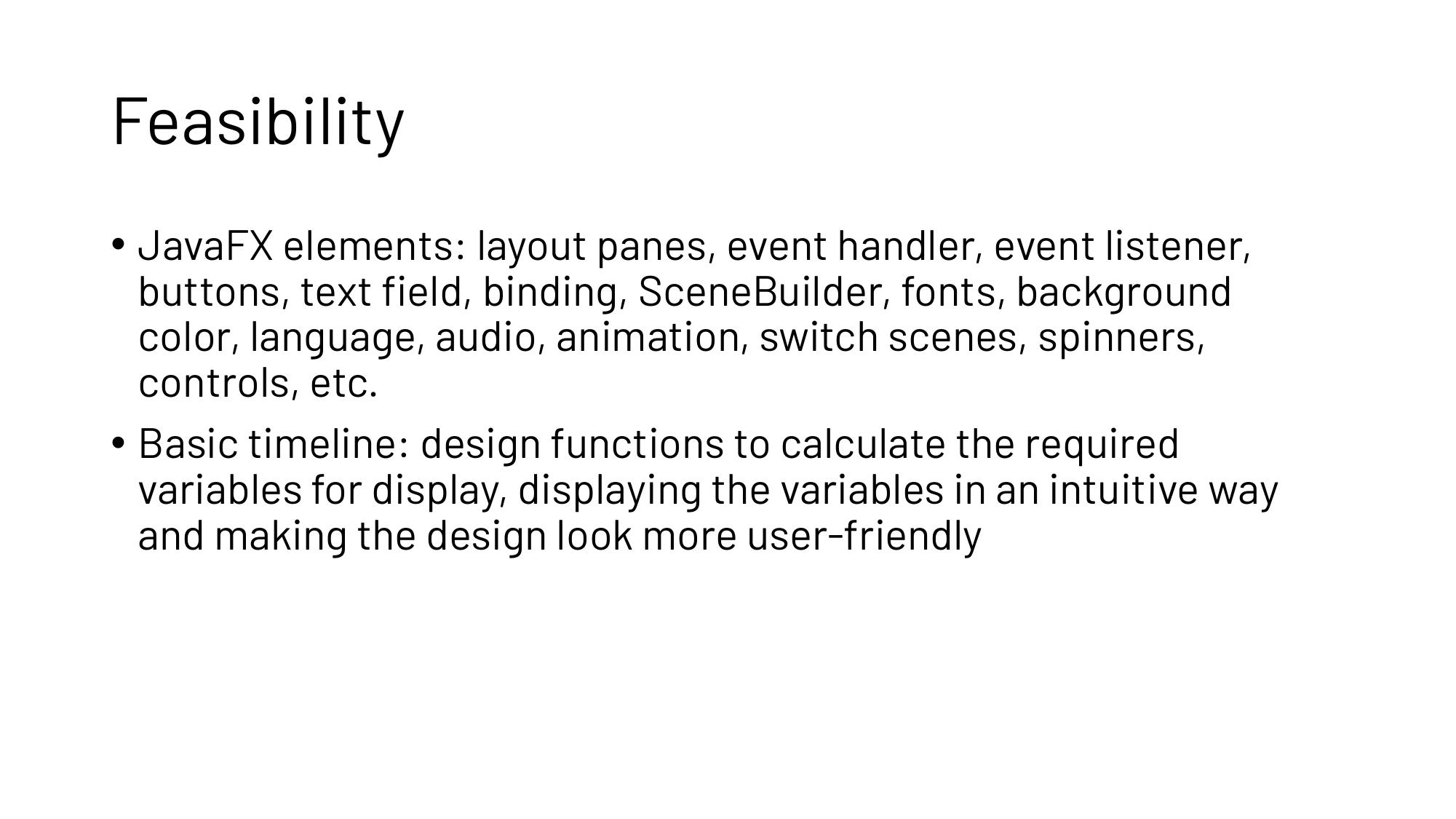

# Feasibility
JavaFX elements: layout panes, event handler, event listener, buttons, text field, binding, SceneBuilder, fonts, background color, language, audio, animation, switch scenes, spinners, controls, etc.
Basic timeline: design functions to calculate the required variables for display, displaying the variables in an intuitive way and making the design look more user-friendly